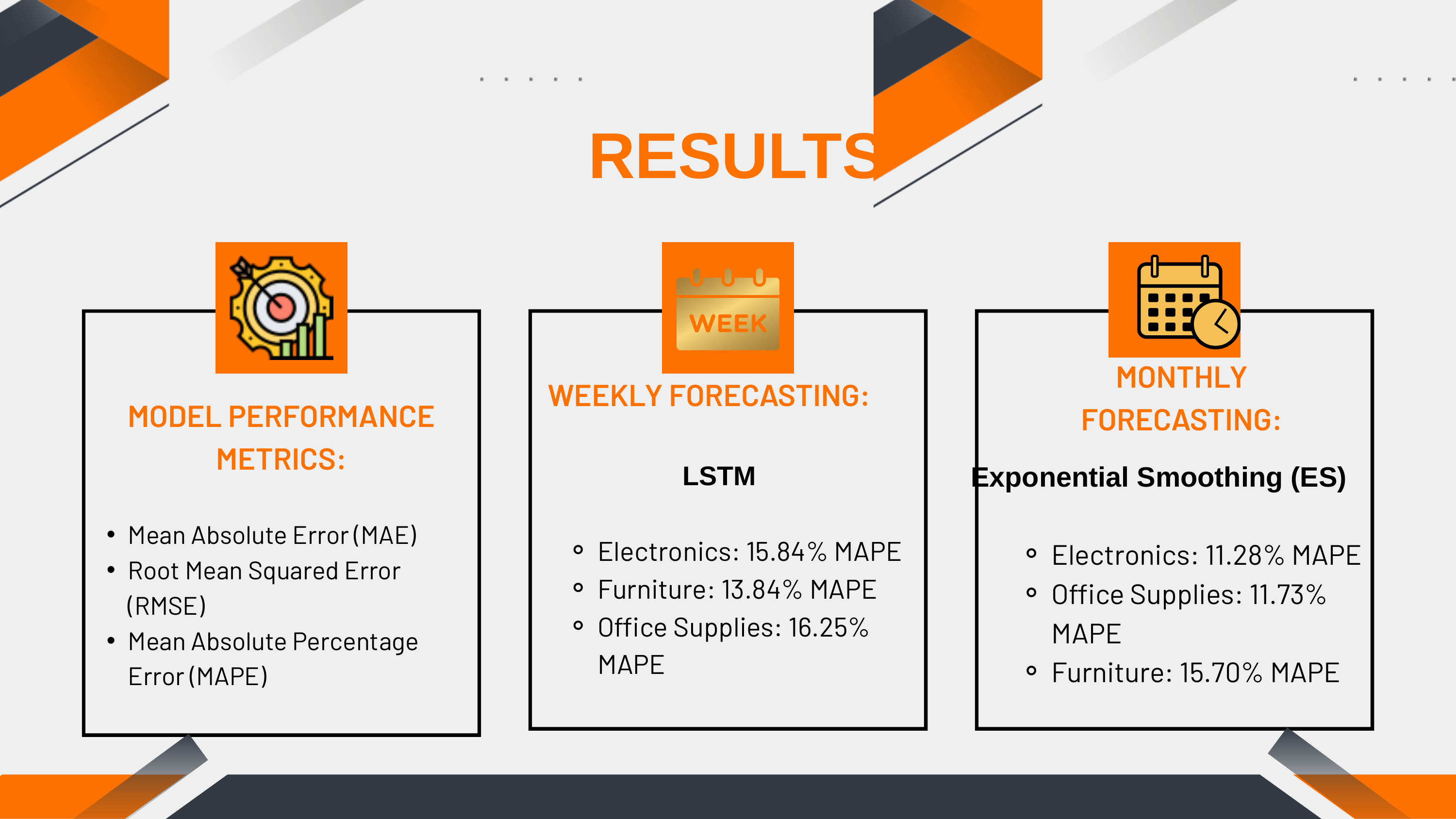

RESULTS

MONTHLY FORECASTING:

WEEKLY FORECASTING:

MODEL PERFORMANCE METRICS:

LSTM

Electronics: 15.84% MAPE
Furniture: 13.84% MAPE
Office Supplies: 16.25% MAPE
Exponential Smoothing (ES)

Electronics: 11.28% MAPE
Office Supplies: 11.73% MAPE
Furniture: 15.70% MAPE

Mean Absolute Error (MAE)
Root Mean Squared Error (RMSE)
Mean Absolute Percentage Error (MAPE)